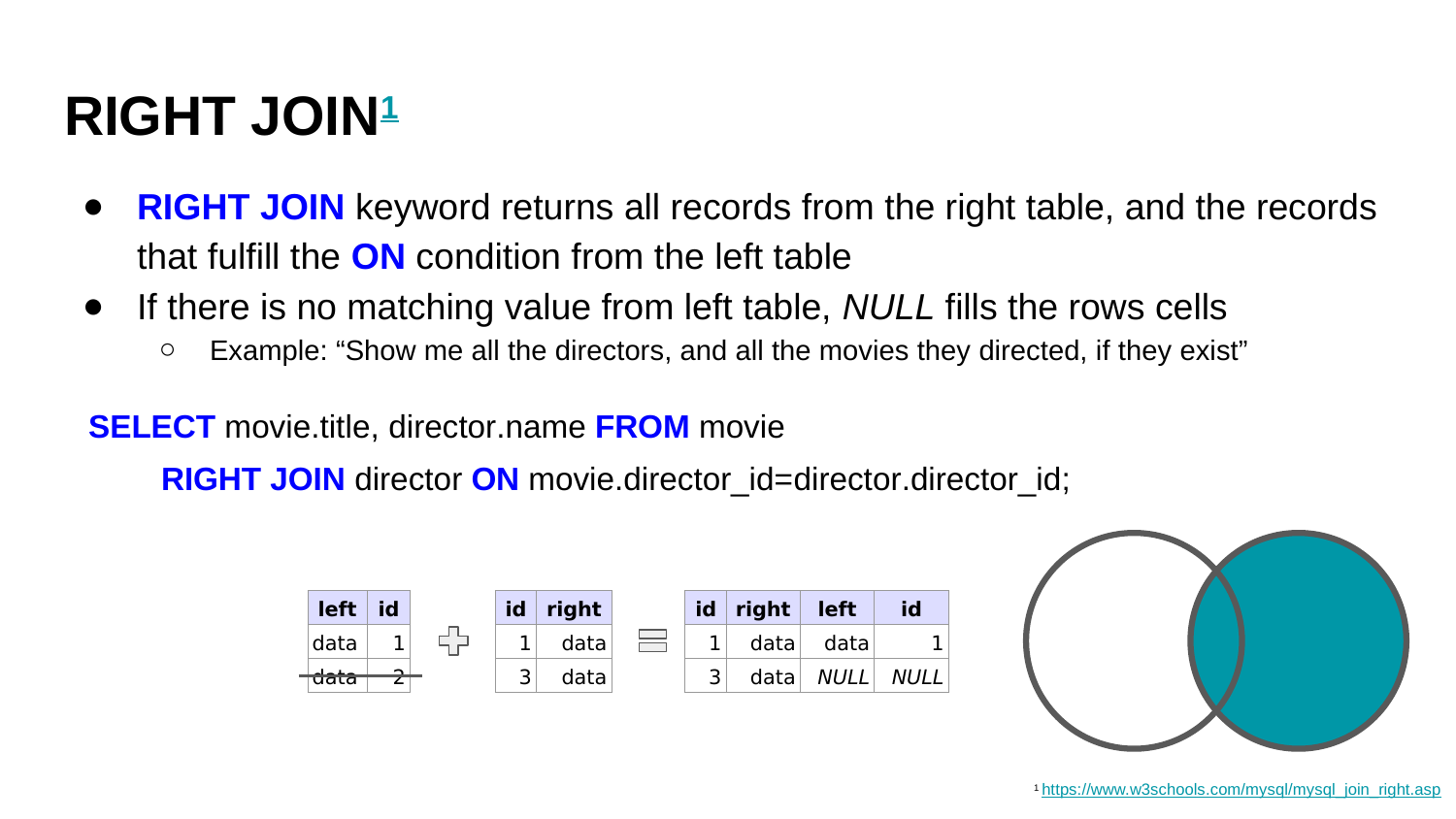

# RIGHT JOIN1
RIGHT JOIN keyword returns all records from the right table, and the records that fulfill the ON condition from the left table
If there is no matching value from left table, NULL fills the rows cells
Example: “Show me all the directors, and all the movies they directed, if they exist”
SELECT movie.title, director.name FROM movie
RIGHT JOIN director ON movie.director_id=director.director_id;

| left | id |
| --- | --- |
| data | 1 |
| data | 2 |
| id | right |
| --- | --- |
| 1 | data |
| 3 | data |
| id | right | left | id |
| --- | --- | --- | --- |
| 1 | data | data | 1 |
| 3 | data | NULL | NULL |

1 https://www.w3schools.com/mysql/mysql_join_right.asp